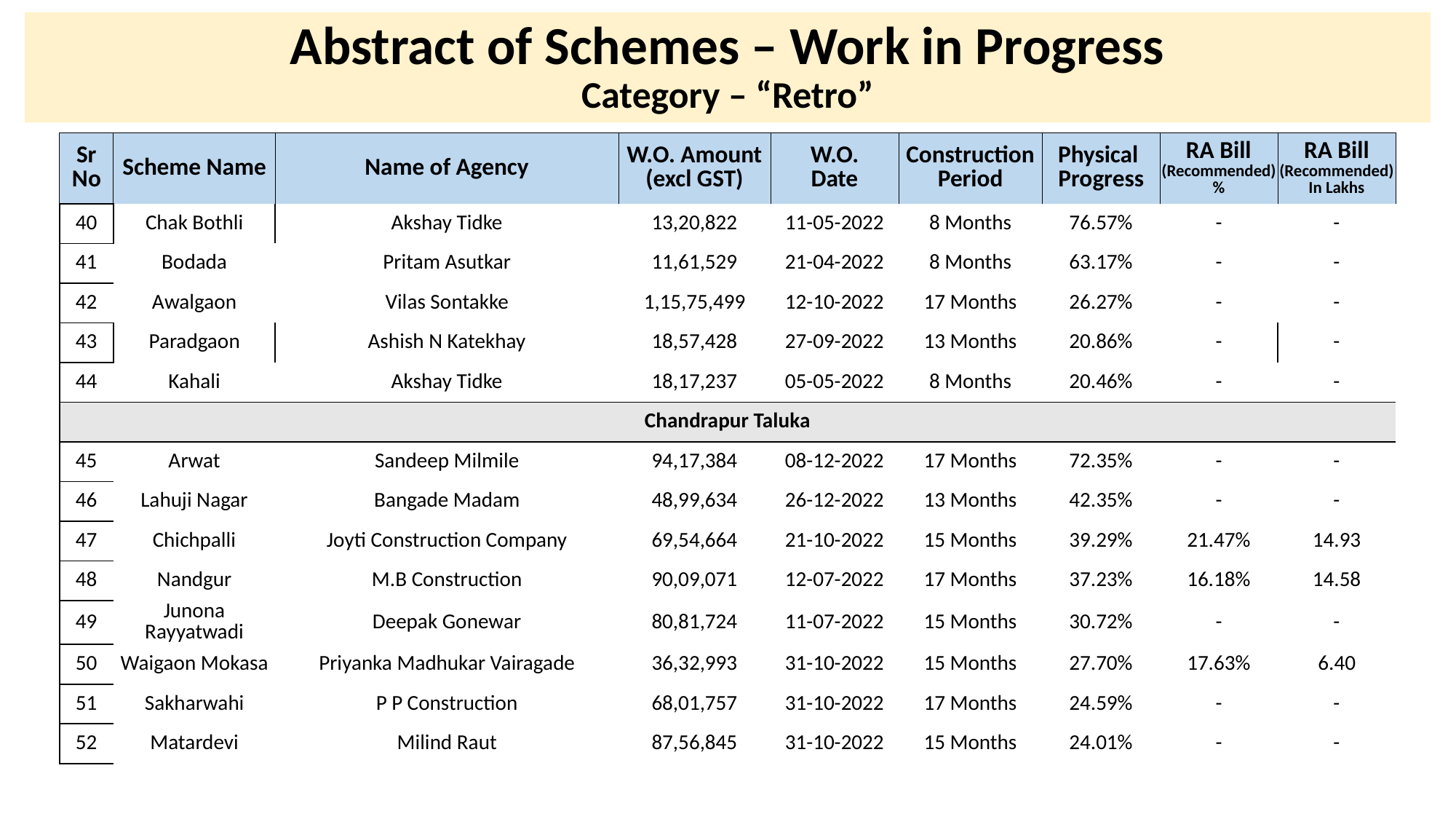

# Abstract of Schemes – Work in Progress Category – “Retro”
| Sr No | Scheme Name | Name of Agency | W.O. Amount (excl GST) | W.O. Date | Construction Period | Physical Progress | RA Bill (Recommended) % | RA Bill (Recommended) In Lakhs |
| --- | --- | --- | --- | --- | --- | --- | --- | --- |
| 40 | Chak Bothli | Akshay Tidke | 13,20,822 | 11-05-2022 | 8 Months | 76.57% | - | - |
| --- | --- | --- | --- | --- | --- | --- | --- | --- |
| 41 | Bodada | Pritam Asutkar | 11,61,529 | 21-04-2022 | 8 Months | 63.17% | - | - |
| 42 | Awalgaon | Vilas Sontakke | 1,15,75,499 | 12-10-2022 | 17 Months | 26.27% | - | - |
| 43 | Paradgaon | Ashish N Katekhay | 18,57,428 | 27-09-2022 | 13 Months | 20.86% | - | - |
| 44 | Kahali | Akshay Tidke | 18,17,237 | 05-05-2022 | 8 Months | 20.46% | - | - |
| Chandrapur Taluka |  |  |  |  |  |  |  |  |
| 45 | Arwat | Sandeep Milmile | 94,17,384 | 08-12-2022 | 17 Months | 72.35% | - | - |
| 46 | Lahuji Nagar | Bangade Madam | 48,99,634 | 26-12-2022 | 13 Months | 42.35% | - | - |
| 47 | Chichpalli | Joyti Construction Company | 69,54,664 | 21-10-2022 | 15 Months | 39.29% | 21.47% | 14.93 |
| 48 | Nandgur | M.B Construction | 90,09,071 | 12-07-2022 | 17 Months | 37.23% | 16.18% | 14.58 |
| 49 | Junona Rayyatwadi | Deepak Gonewar | 80,81,724 | 11-07-2022 | 15 Months | 30.72% | - | - |
| 50 | Waigaon Mokasa | Priyanka Madhukar Vairagade | 36,32,993 | 31-10-2022 | 15 Months | 27.70% | 17.63% | 6.40 |
| 51 | Sakharwahi | P P Construction | 68,01,757 | 31-10-2022 | 17 Months | 24.59% | - | - |
| 52 | Matardevi | Milind Raut | 87,56,845 | 31-10-2022 | 15 Months | 24.01% | - | - |